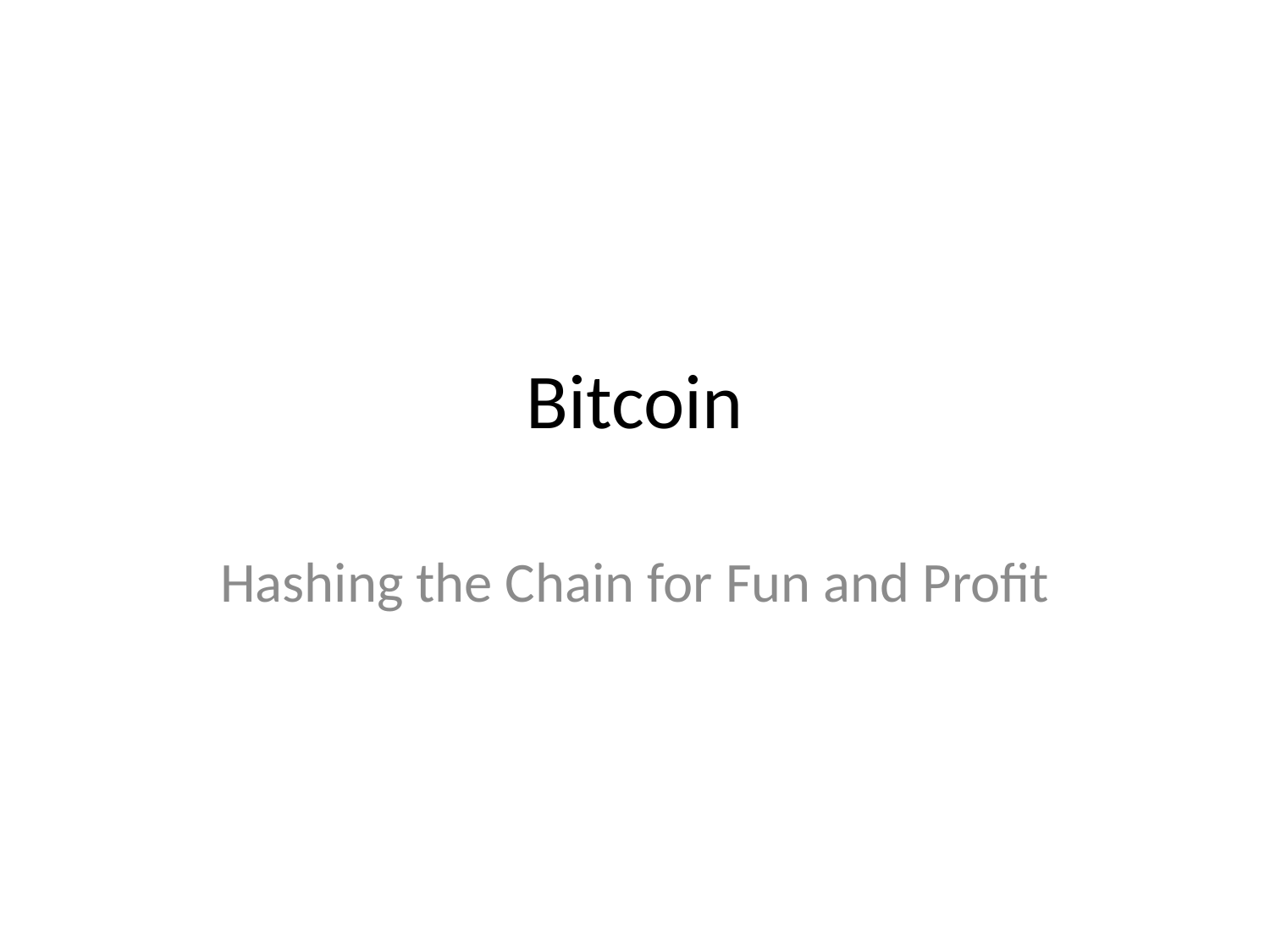

# Bitcoin
Hashing the Chain for Fun and Profit